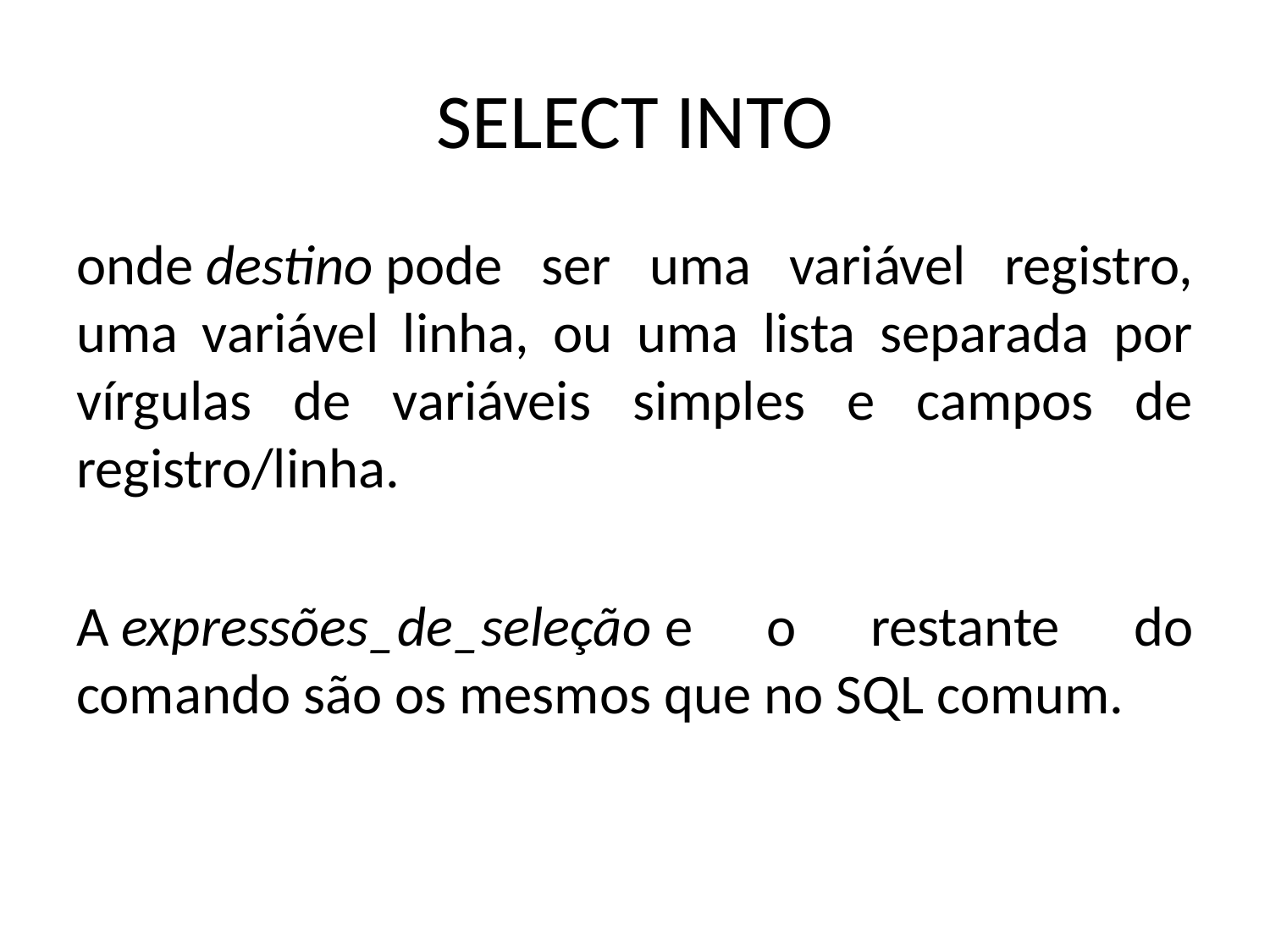

# SELECT INTO
onde destino pode ser uma variável registro, uma variável linha, ou uma lista separada por vírgulas de variáveis simples e campos de registro/linha.

A expressões_de_seleção e o restante do comando são os mesmos que no SQL comum.